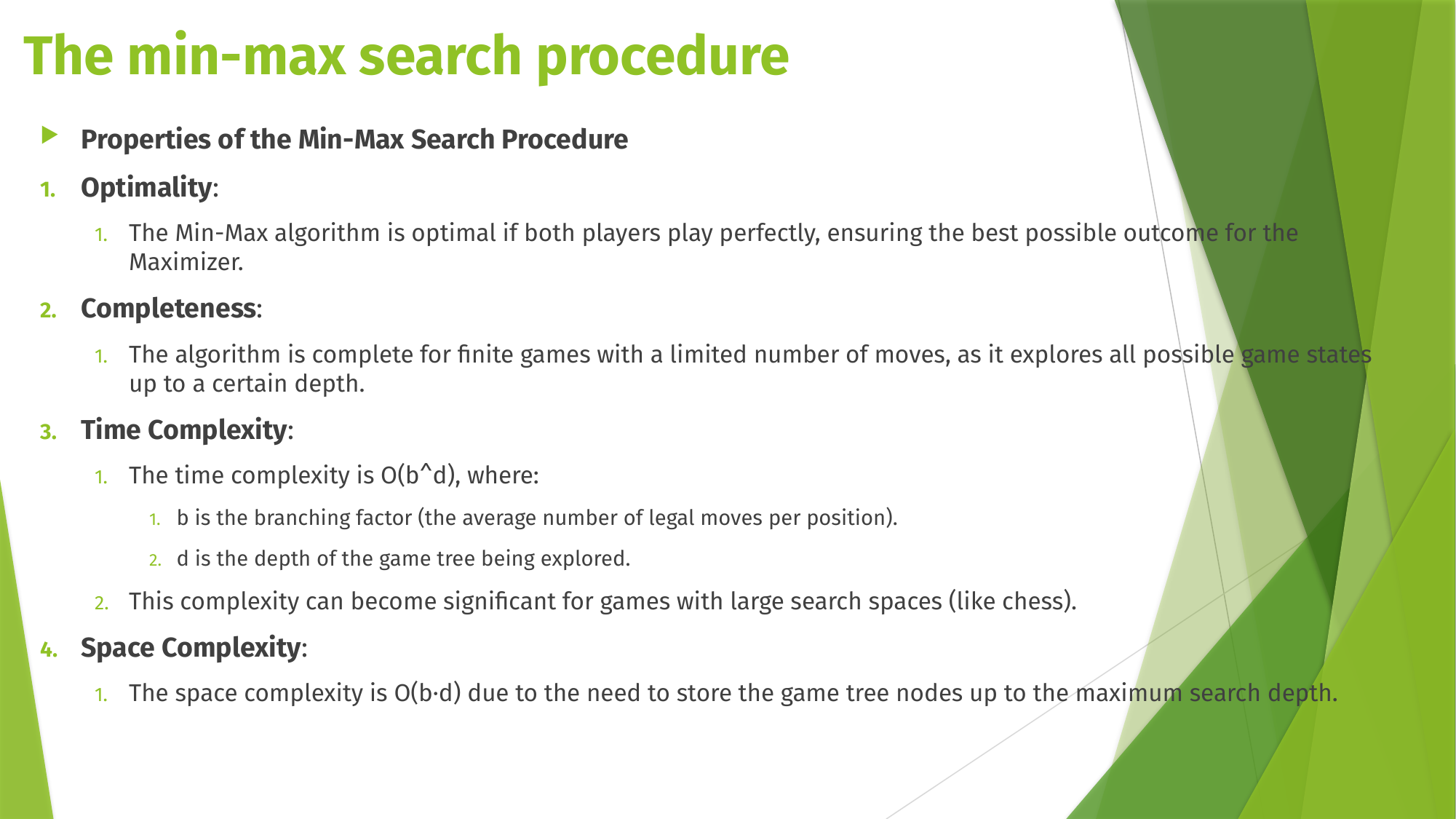

# The min-max search procedure
Properties of the Min-Max Search Procedure
Optimality:
The Min-Max algorithm is optimal if both players play perfectly, ensuring the best possible outcome for the Maximizer.
Completeness:
The algorithm is complete for finite games with a limited number of moves, as it explores all possible game states up to a certain depth.
Time Complexity:
The time complexity is O(b^d), where:
b is the branching factor (the average number of legal moves per position).
d is the depth of the game tree being explored.
This complexity can become significant for games with large search spaces (like chess).
Space Complexity:
The space complexity is O(b⋅d) due to the need to store the game tree nodes up to the maximum search depth.